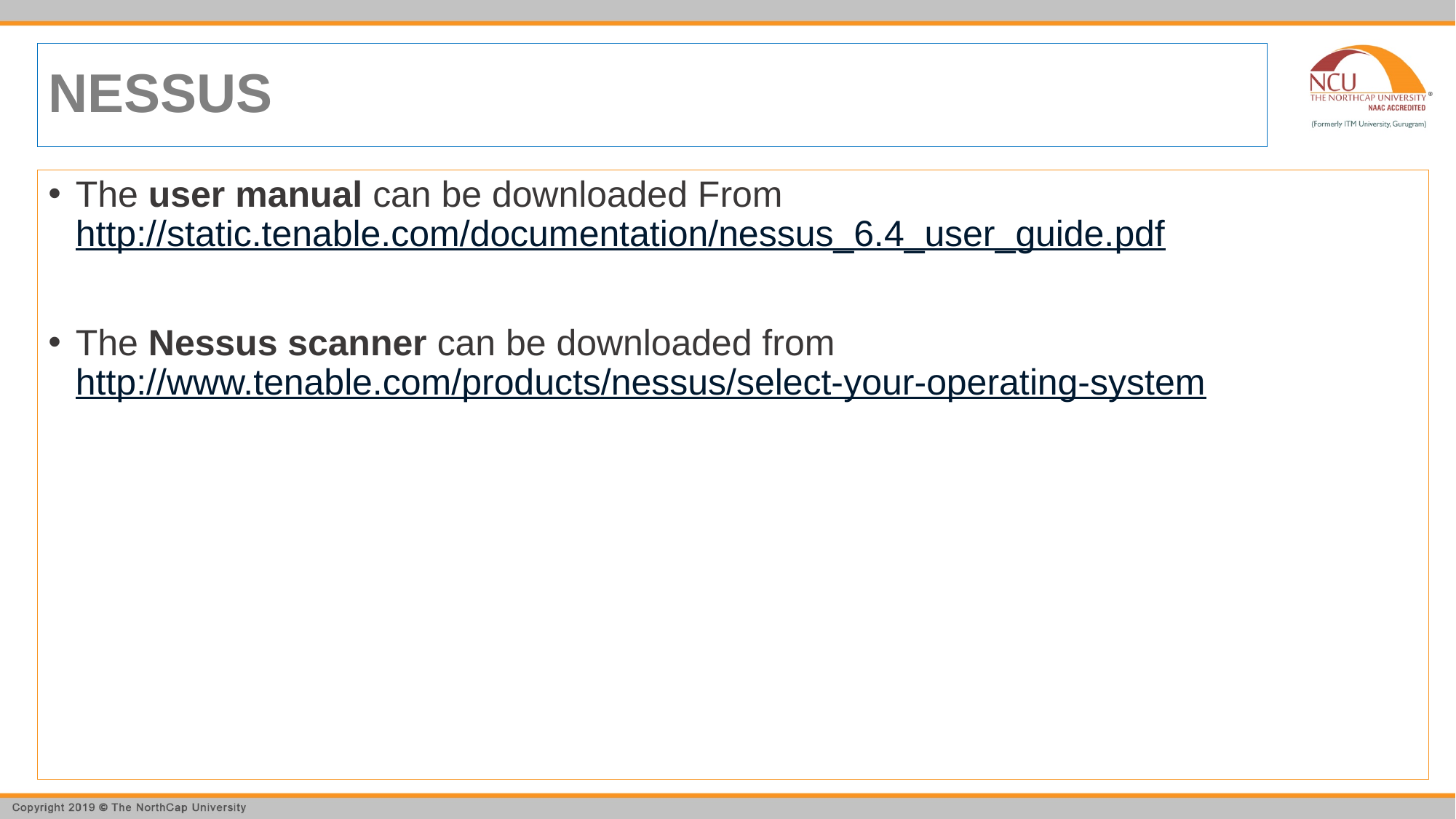

# NESSUS
The user manual can be downloaded From http://static.tenable.com/documentation/nessus_6.4_user_guide.pdf

The Nessus scanner can be downloaded from http://www.tenable.com/products/nessus/select-your-operating-system